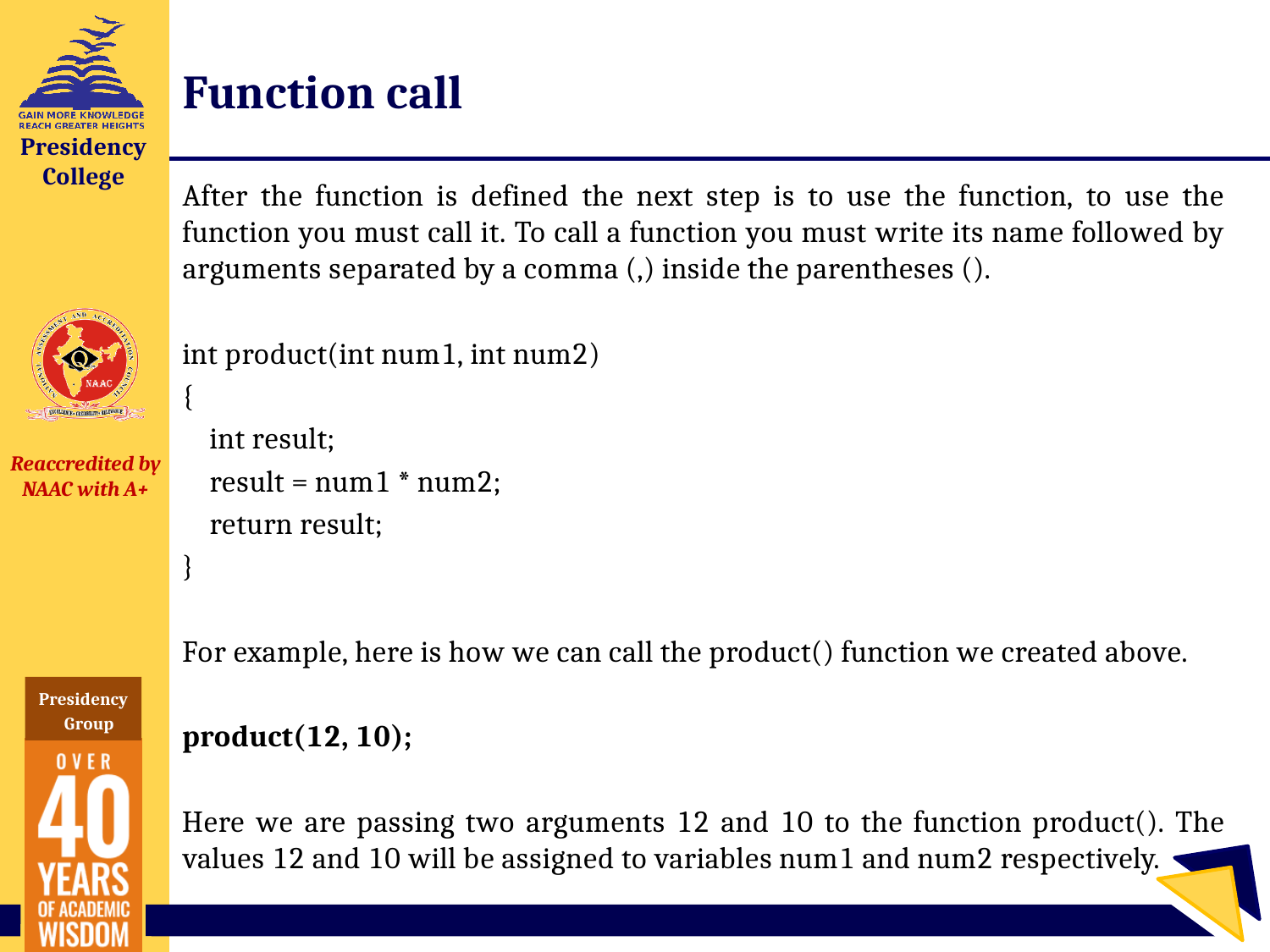

# Function call
After the function is defined the next step is to use the function, to use the function you must call it. To call a function you must write its name followed by arguments separated by a comma (,) inside the parentheses ().

int product(int num1, int num2)
{
    int result;
    result = num1 * num2;
    return result;
}

For example, here is how we can call the product() function we created above.

product(12, 10);

Here we are passing two arguments 12 and 10 to the function product(). The values 12 and 10 will be assigned to variables num1 and num2 respectively.